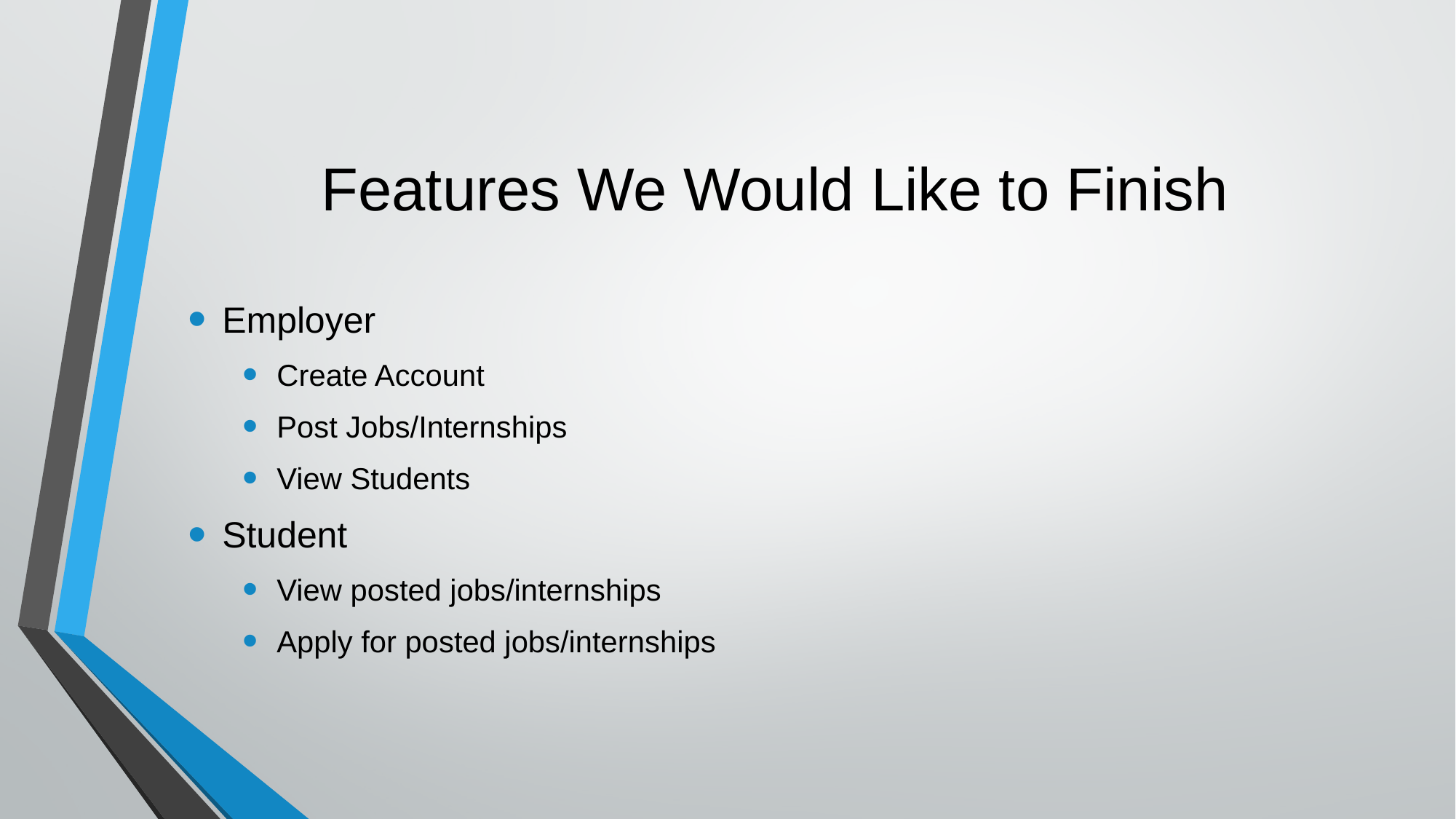

# Features We Would Like to Finish
Employer
Create Account
Post Jobs/Internships
View Students
Student
View posted jobs/internships
Apply for posted jobs/internships